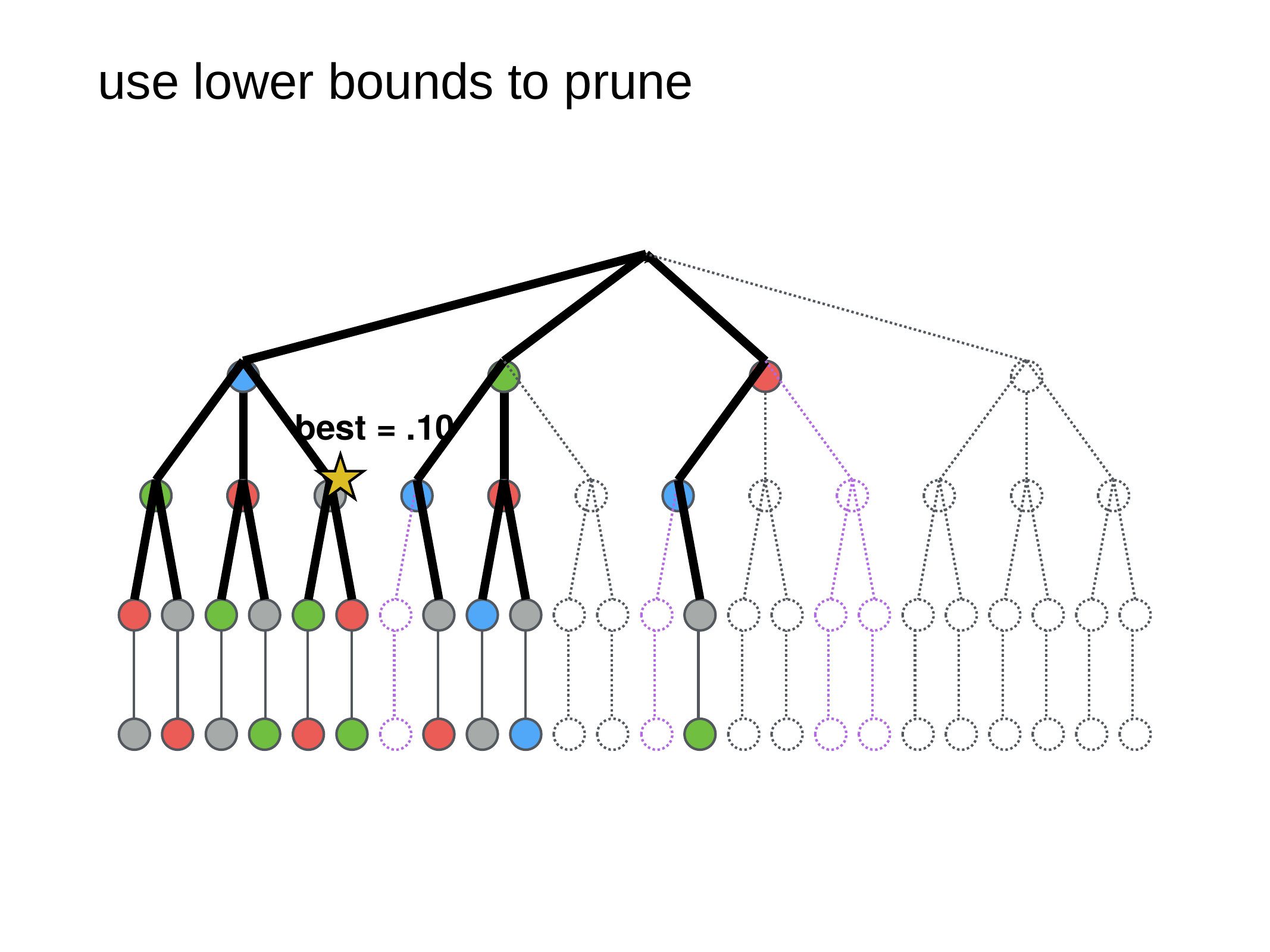

# use lower bounds to prune
≈

best = .10